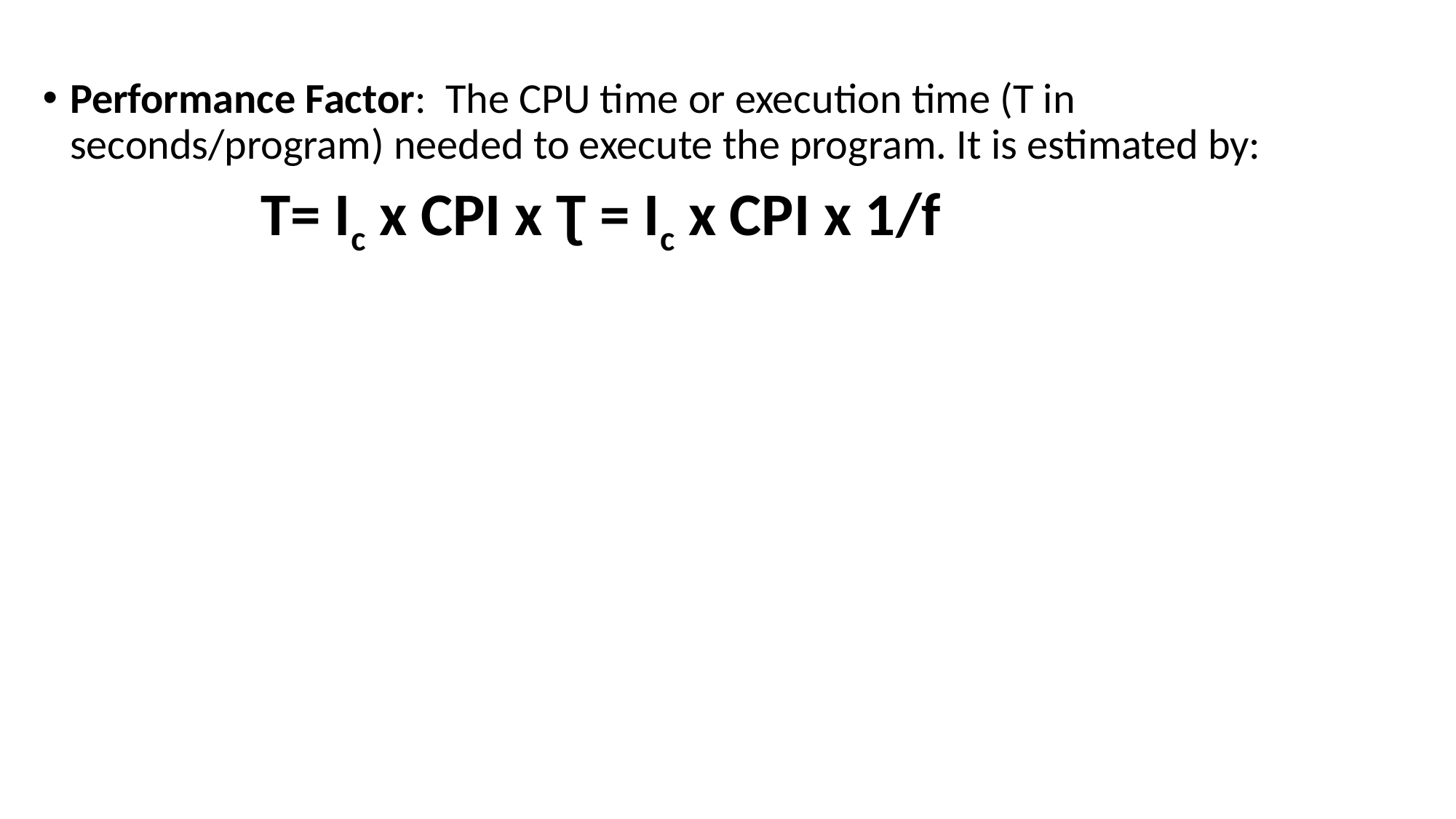

Performance Factor:  The CPU time or execution time (T in seconds/program) needed to execute the program. It is estimated by:
	T= Ic x CPI x Ʈ = Ic x CPI x 1/f